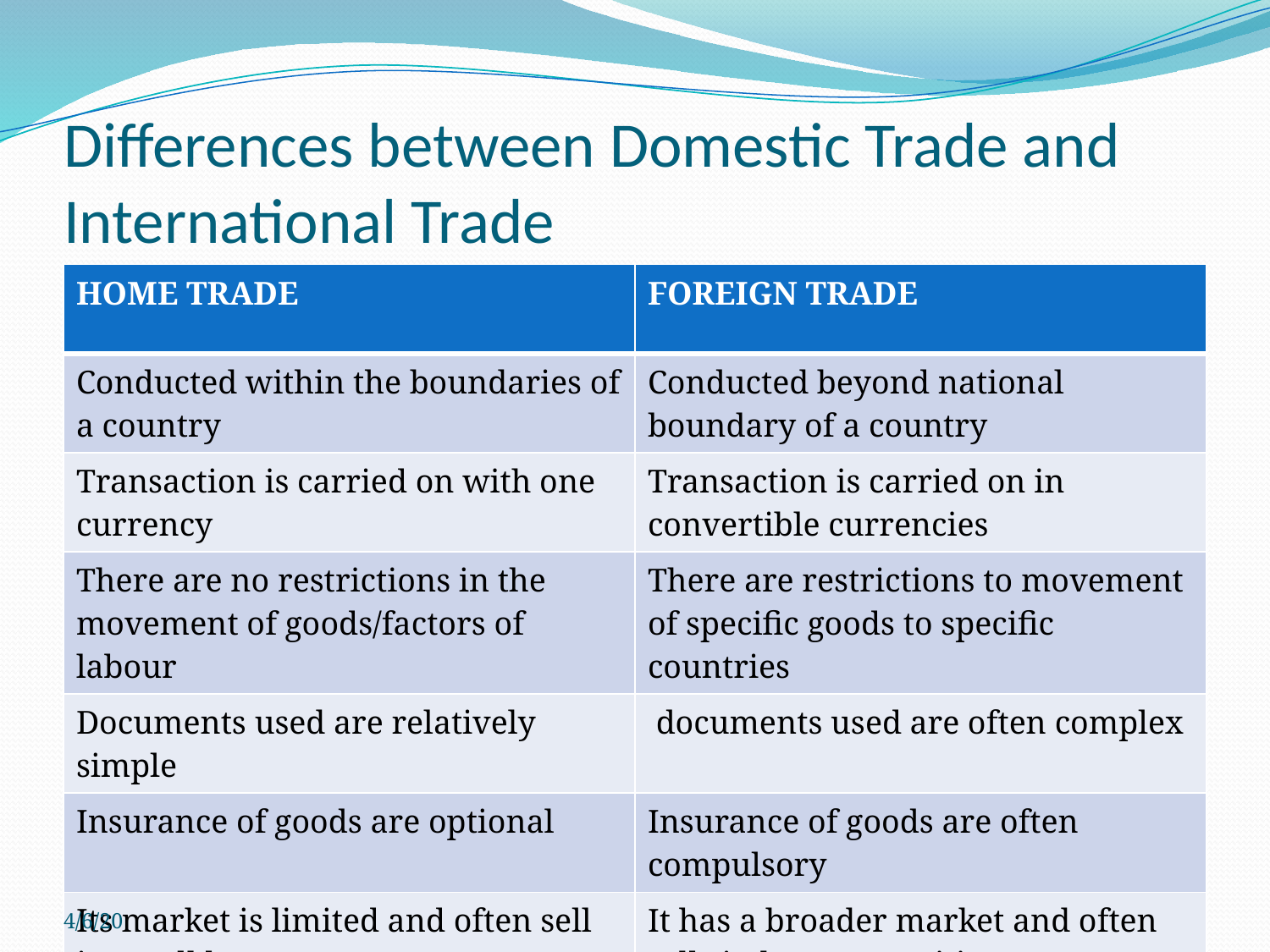

# Differences between Domestic Trade and International Trade
| HOME TRADE | FOREIGN TRADE |
| --- | --- |
| Conducted within the boundaries of a country | Conducted beyond national boundary of a country |
| Transaction is carried on with one currency | Transaction is carried on in convertible currencies |
| There are no restrictions in the movement of goods/factors of labour | There are restrictions to movement of specific goods to specific countries |
| Documents used are relatively simple | documents used are often complex |
| Insurance of goods are optional | Insurance of goods are often compulsory |
| Its market is limited and often sell in small lots | It has a broader market and often sells in large quantities |
4/6/20
Abraham Ansong
3